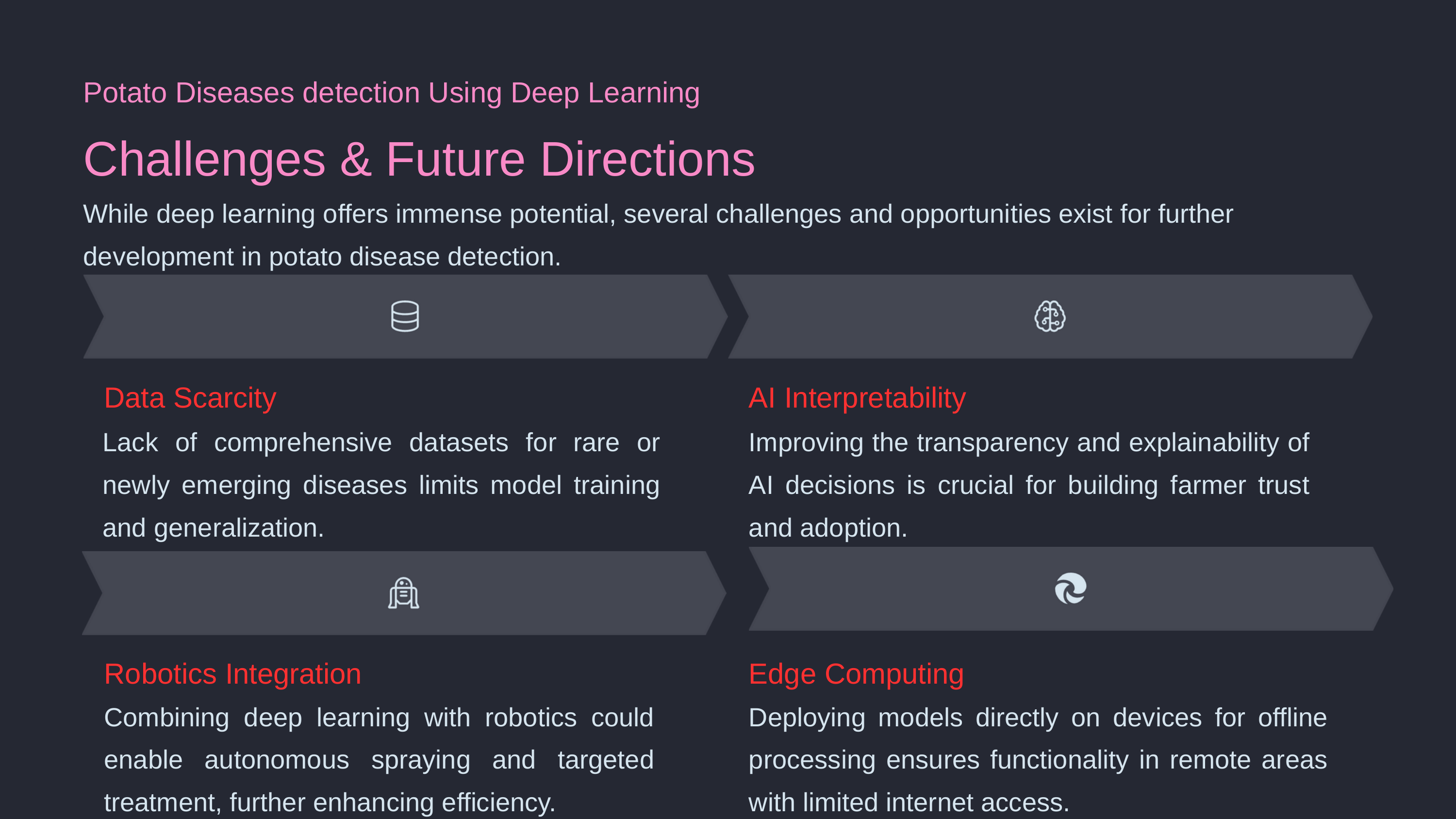

Potato Diseases detection Using Deep Learning
Challenges & Future Directions
While deep learning offers immense potential, several challenges and opportunities exist for further development in potato disease detection.

Data Scarcity
AI Interpretability
Lack of comprehensive datasets for rare or newly emerging diseases limits model training and generalization.
Improving the transparency and explainability of AI decisions is crucial for building farmer trust and adoption.

Robotics Integration
Edge Computing
Combining deep learning with robotics could enable autonomous spraying and targeted treatment, further enhancing efficiency.
Deploying models directly on devices for offline processing ensures functionality in remote areas with limited internet access.